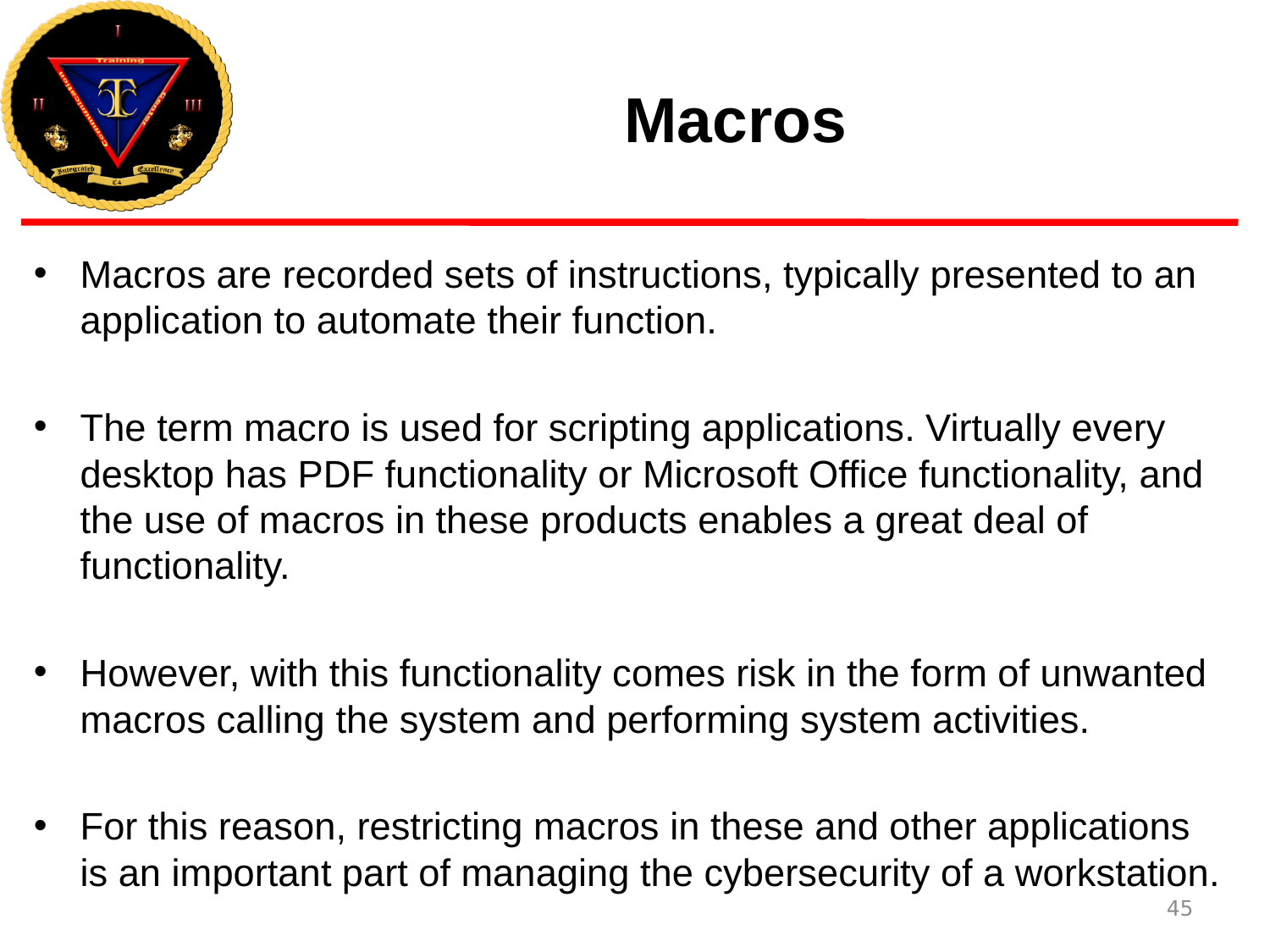

# Macros
Macros are recorded sets of instructions, typically presented to an application to automate their function.

The term macro is used for scripting applications. Virtually every desktop has PDF functionality or Microsoft Office functionality, and the use of macros in these products enables a great deal of functionality.

However, with this functionality comes risk in the form of unwanted macros calling the system and performing system activities.

For this reason, restricting macros in these and other applications is an important part of managing the cybersecurity of a workstation.
45